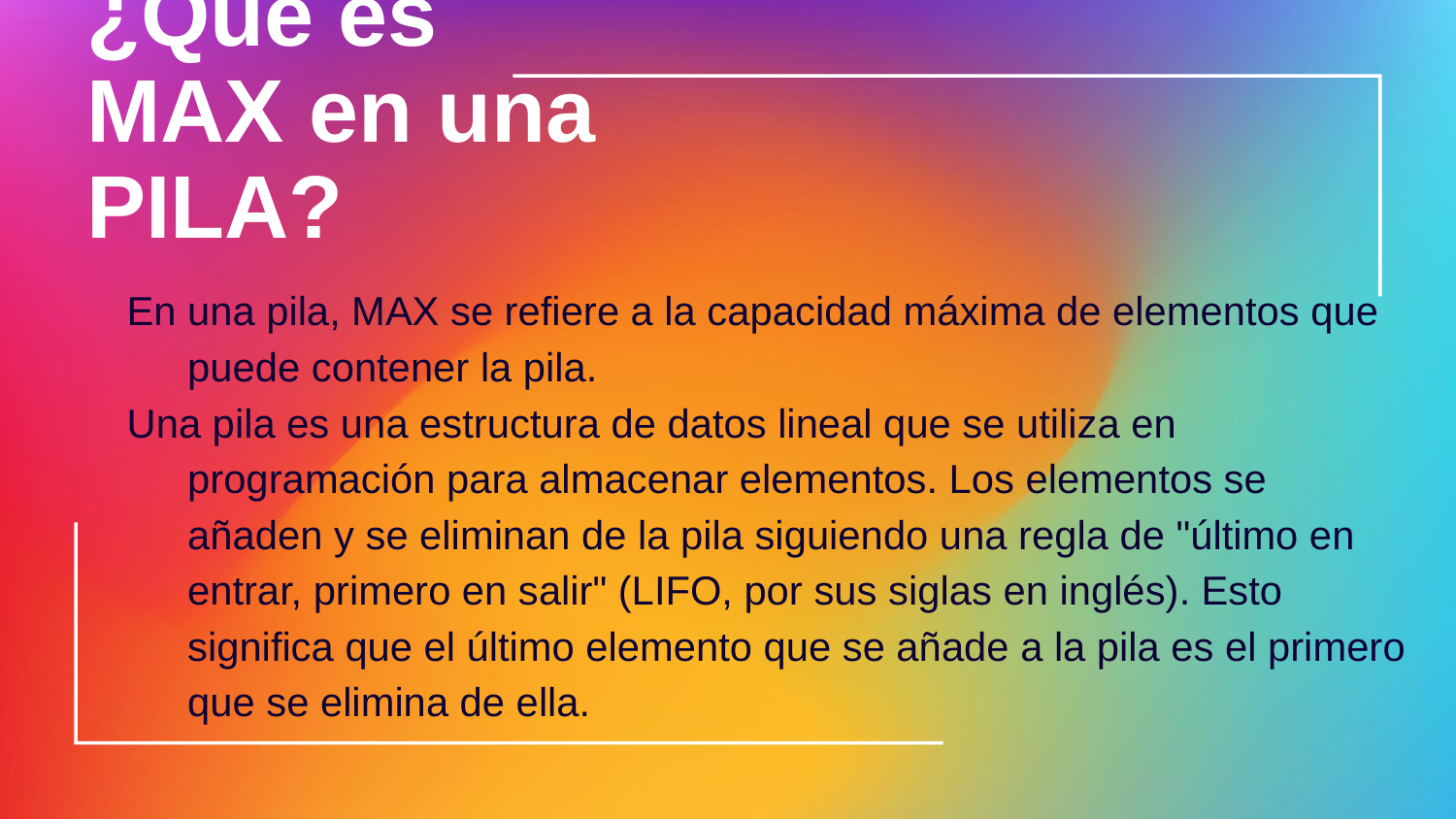

# ¿Qué es MAX en una PILA?
En una pila, MAX se refiere a la capacidad máxima de elementos que puede contener la pila.
Una pila es una estructura de datos lineal que se utiliza en programación para almacenar elementos. Los elementos se añaden y se eliminan de la pila siguiendo una regla de "último en entrar, primero en salir" (LIFO, por sus siglas en inglés). Esto significa que el último elemento que se añade a la pila es el primero que se elimina de ella.